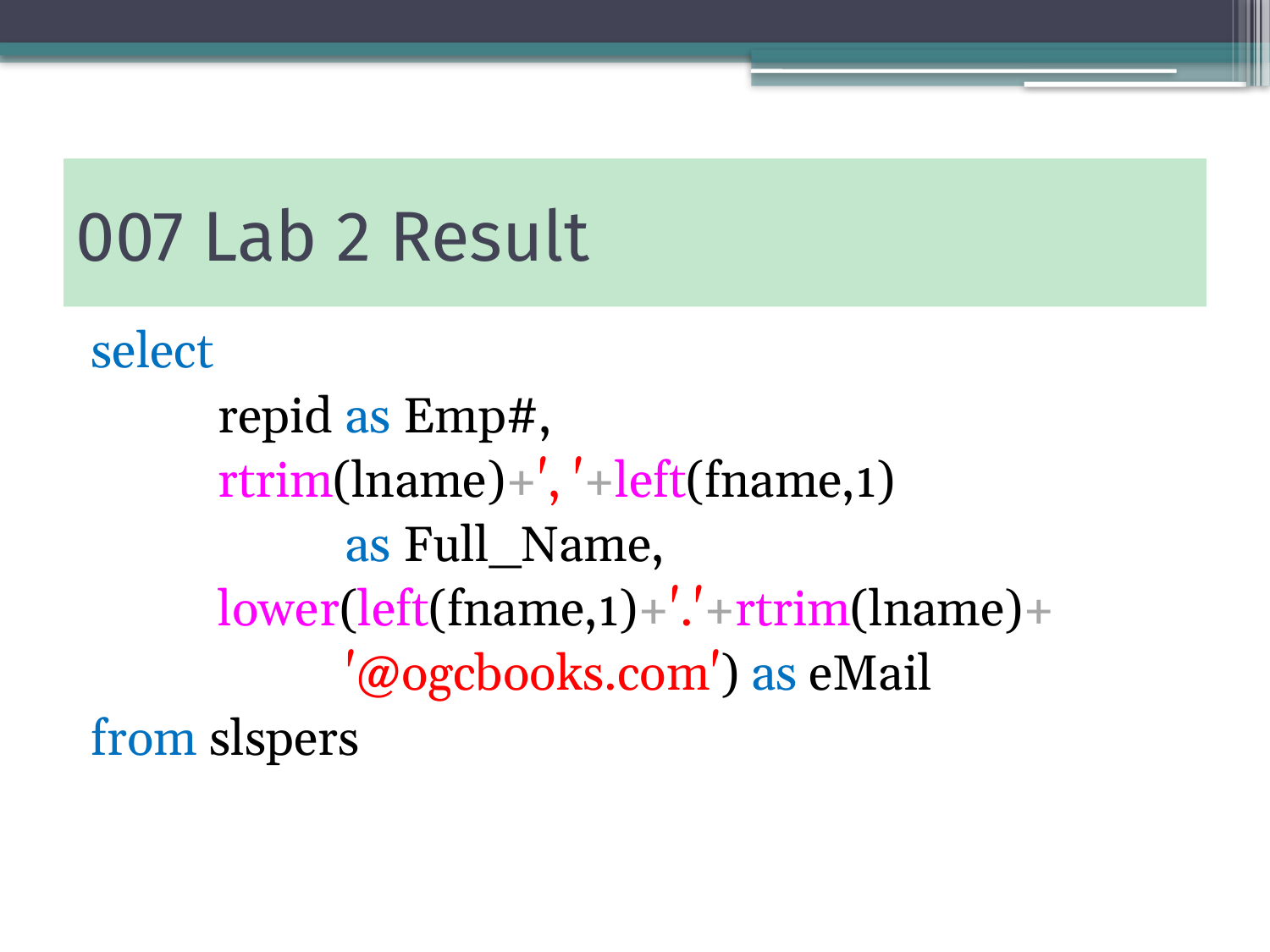

# 007 Lab 2 Result
select
	repid as Emp#,
	rtrim(lname)+', '+left(fname,1)
		as Full_Name,
	lower(left(fname,1)+'.'+rtrim(lname)+
		'@ogcbooks.com') as eMail
from slspers